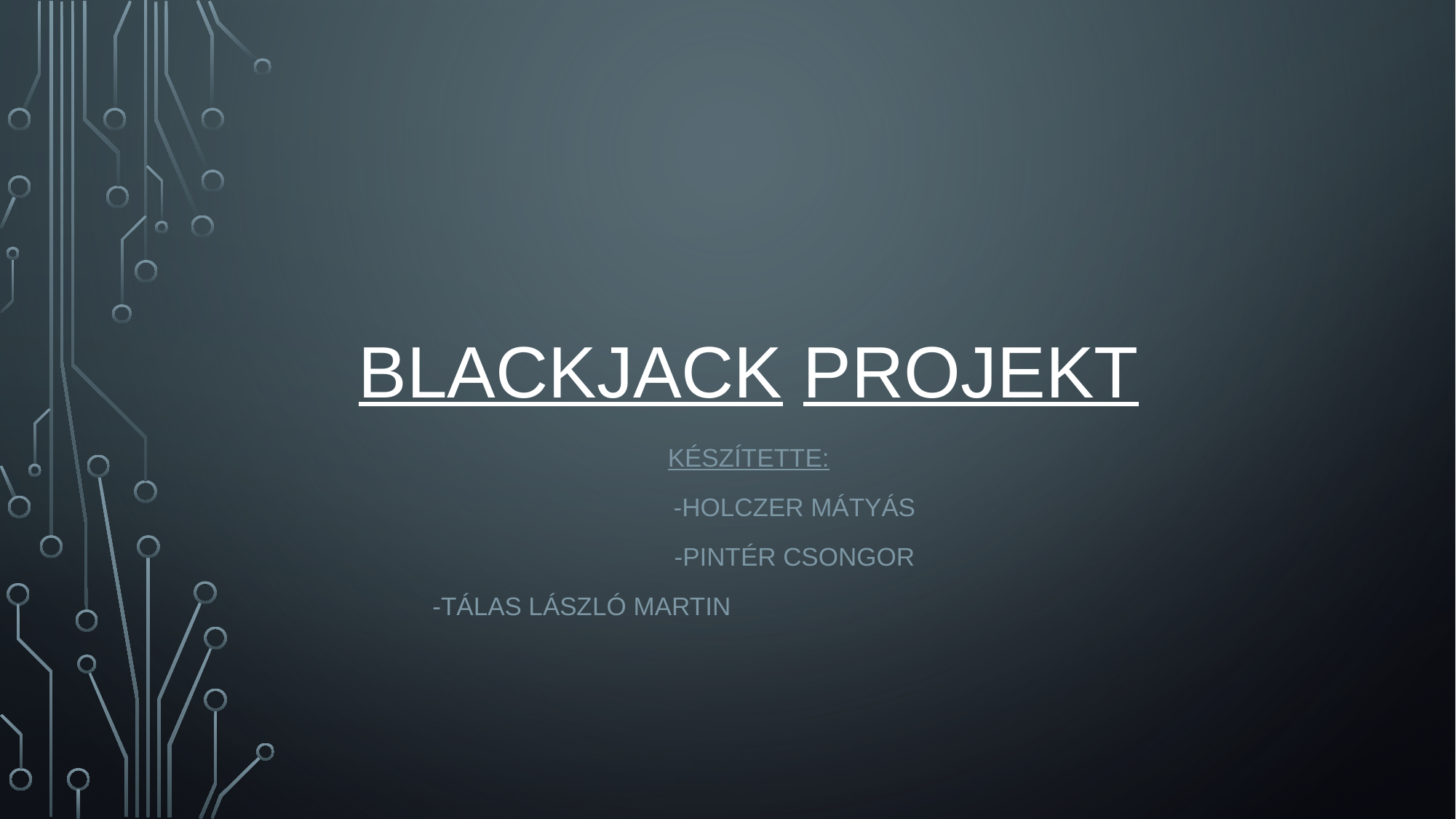

# BlackJack projekt
Készítette:
 	-Holczer Mátyás
	-Pintér Csongor
	    			  -Tálas László Martin